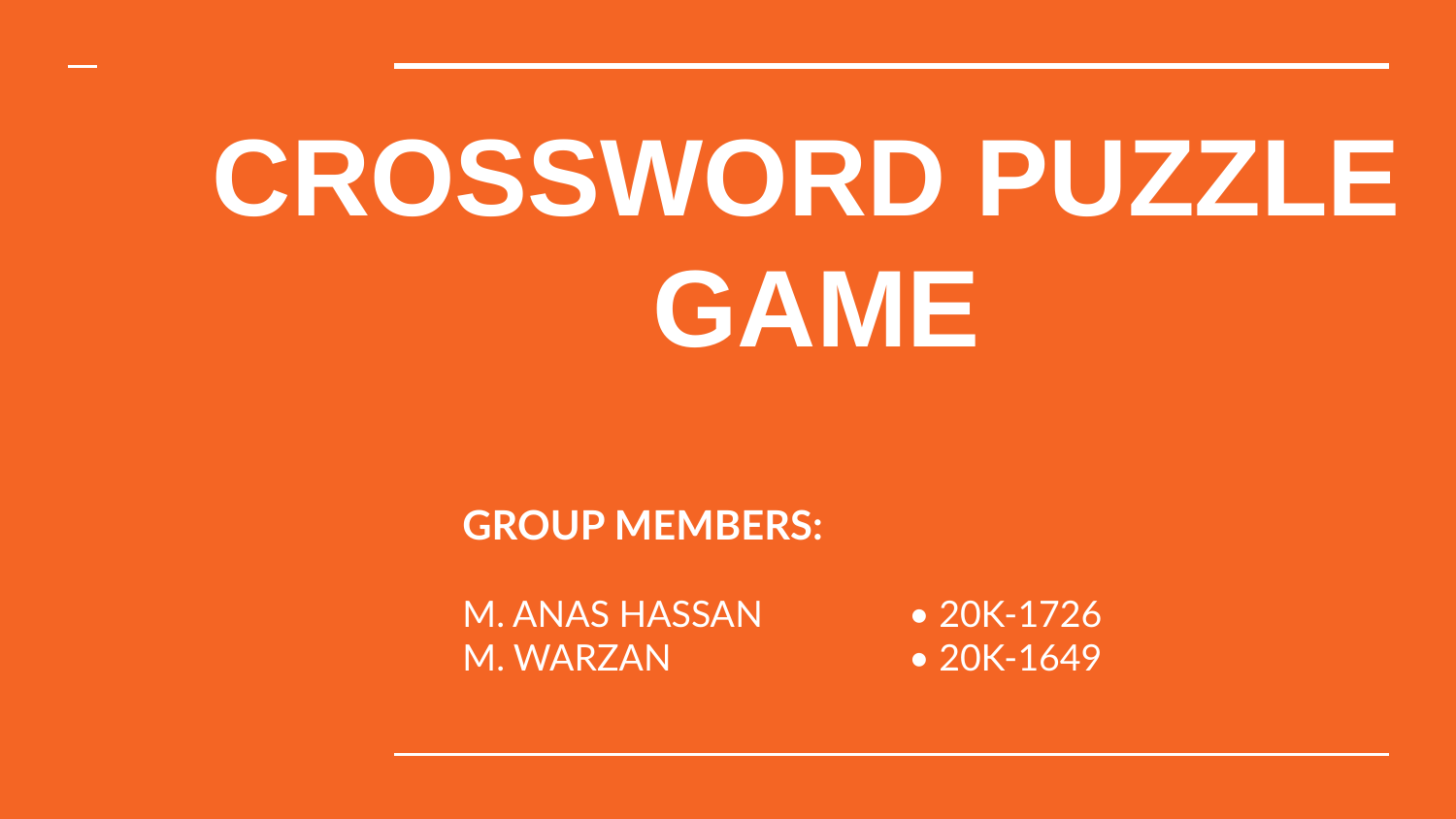

# CROSSWORD PUZZLE GAME
GROUP MEMBERS:

M. ANAS HASSAN 	 • 20K-1726
M. WARZAN		 • 20K-1649